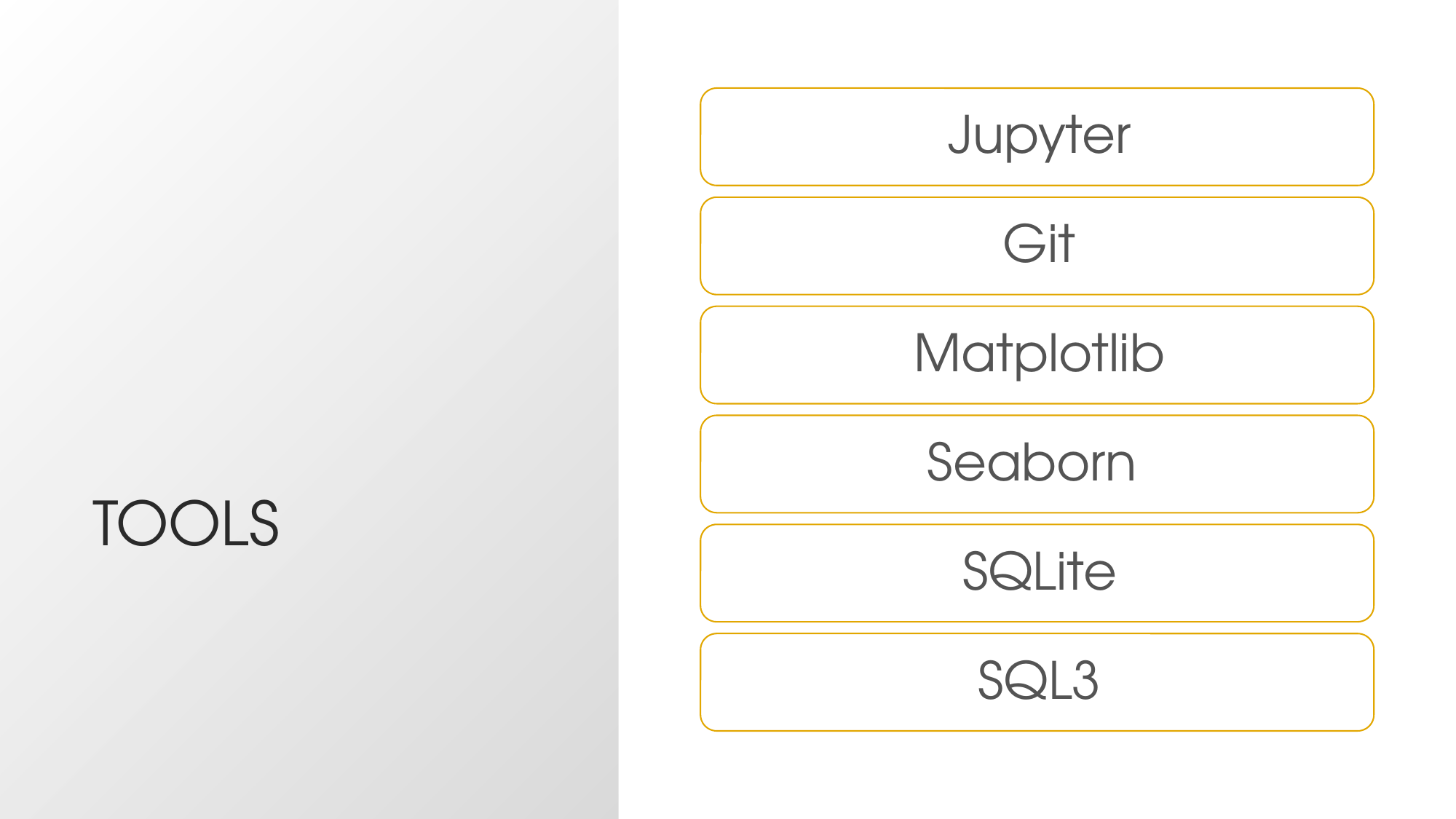

# tools
Jupyter
Git
Matplotlib
Seaborn
SQLite
SQL3